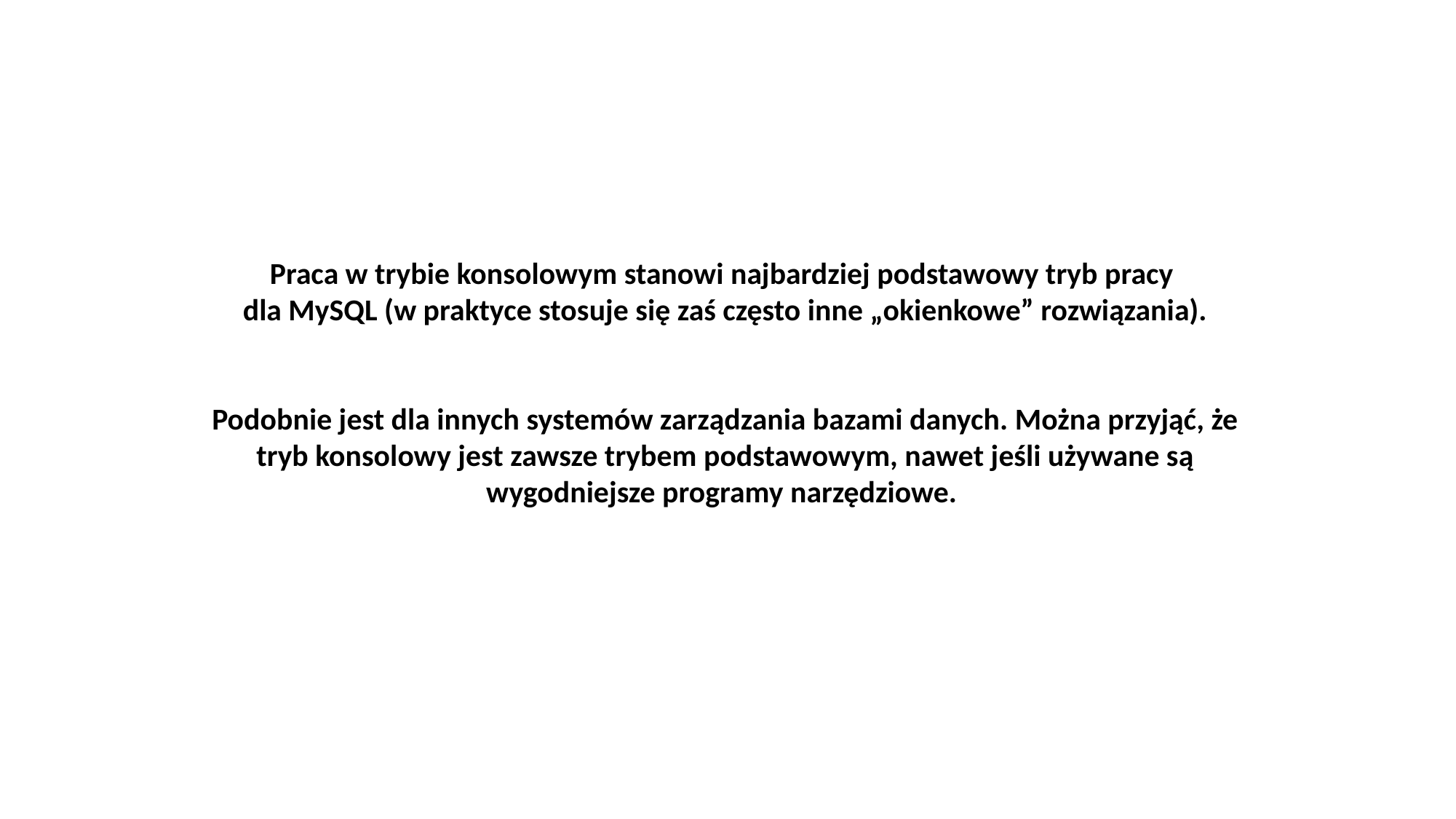

Praca w trybie konsolowym stanowi najbardziej podstawowy tryb pracy
dla MySQL (w praktyce stosuje się zaś często inne „okienkowe” rozwiązania).

Podobnie jest dla innych systemów zarządzania bazami danych. Można przyjąć, że
tryb konsolowy jest zawsze trybem podstawowym, nawet jeśli używane są
wygodniejsze programy narzędziowe.